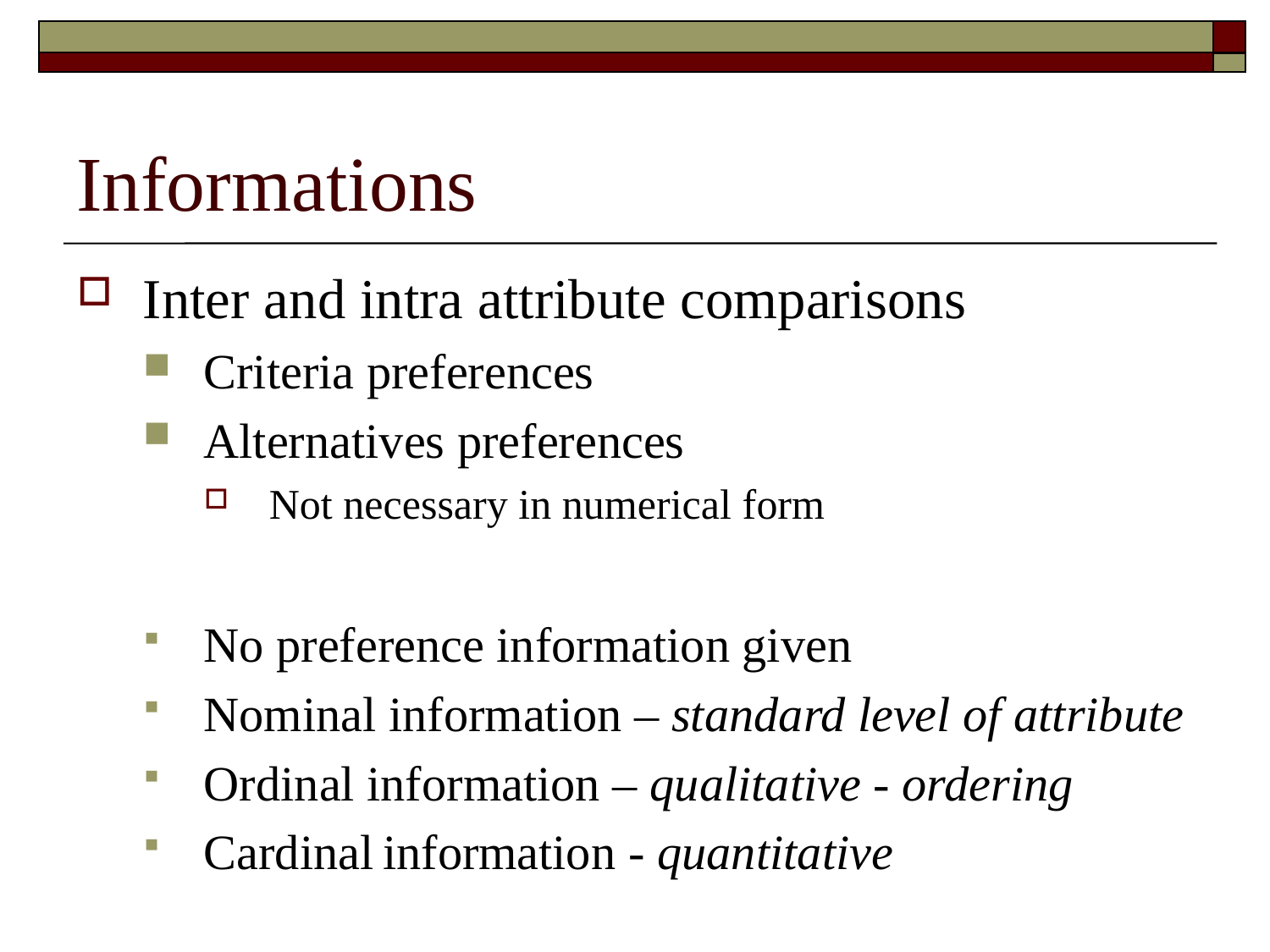

# Informations
Inter and intra attribute comparisons
Criteria preferences
Alternatives preferences
Not necessary in numerical form

No preference information given
Nominal information – standard level of attribute
Ordinal information – qualitative - ordering
Cardinal information - quantitative